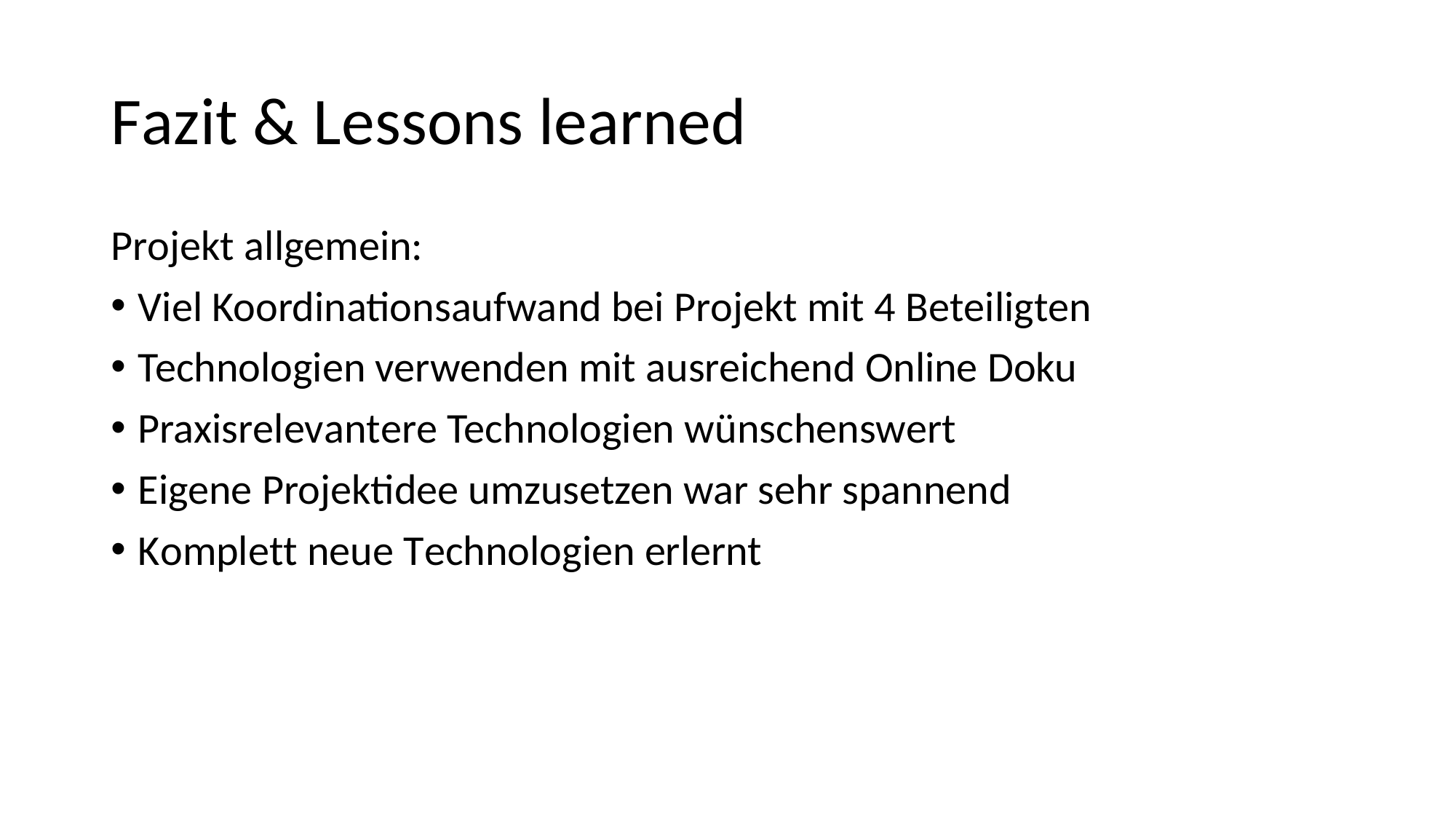

# Fazit & Lessons learned
Projekt allgemein:
Viel Koordinationsaufwand bei Projekt mit 4 Beteiligten
Technologien verwenden mit ausreichend Online Doku
Praxisrelevantere Technologien wünschenswert
Eigene Projektidee umzusetzen war sehr spannend
Komplett neue Technologien erlernt